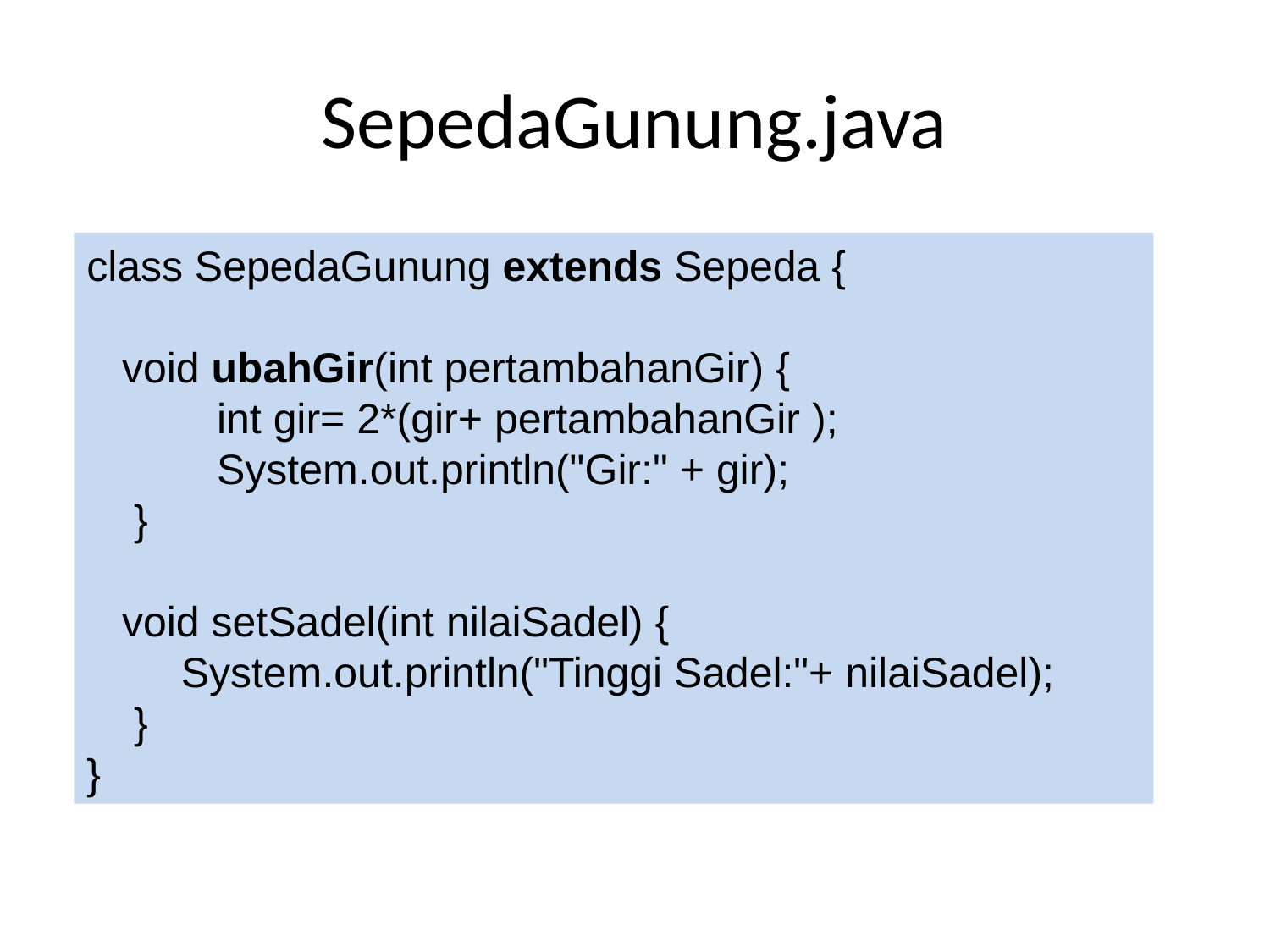

# SepedaGunung.java
class SepedaGunung extends Sepeda {
   void ubahGir(int pertambahanGir) {
           int gir= 2*(gir+ pertambahanGir );
           System.out.println("Gir:" + gir);
    }

   void setSadel(int nilaiSadel) {
        System.out.println("Tinggi Sadel:"+ nilaiSadel);
    }
}